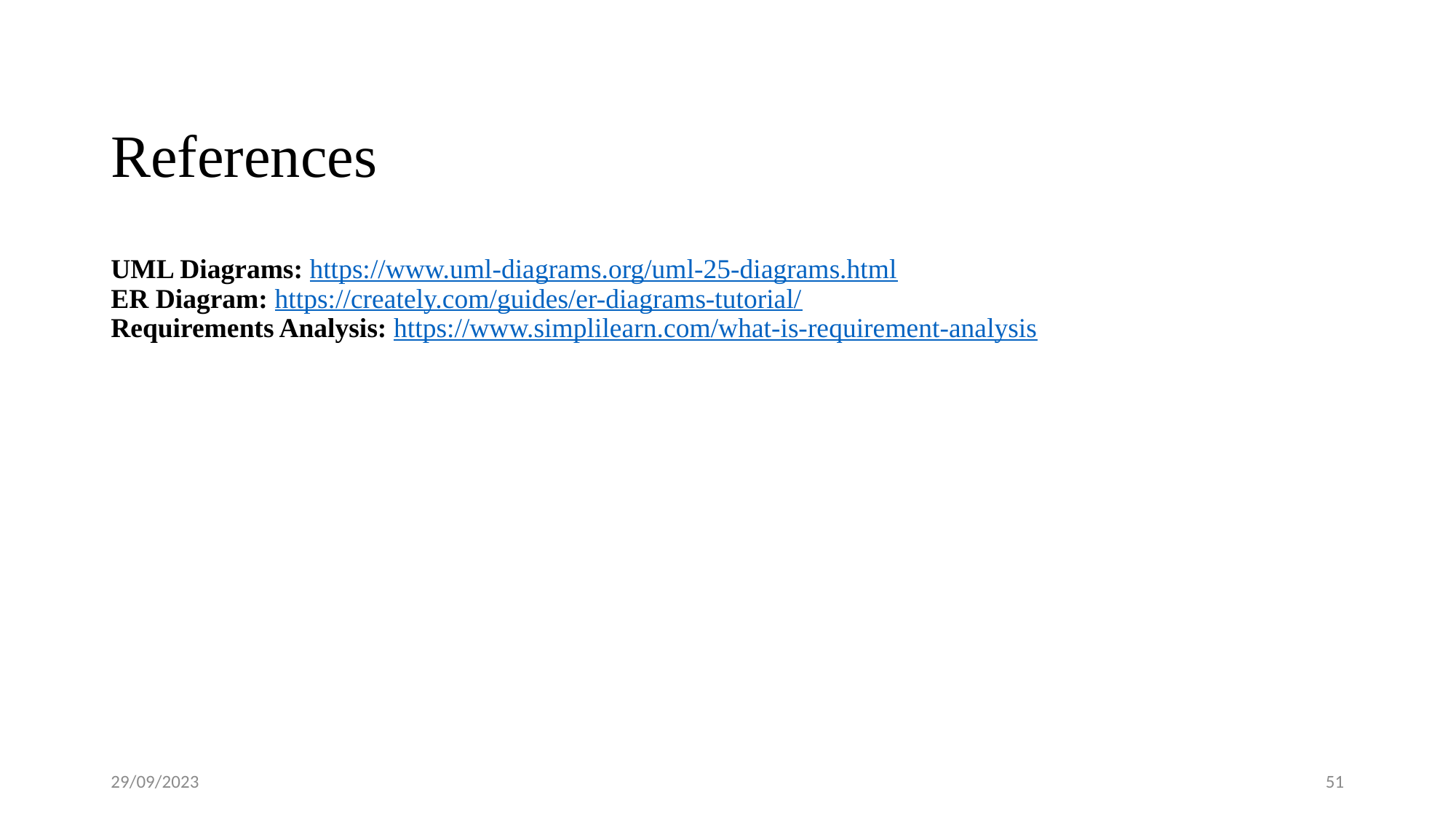

# References UML Diagrams: https://www.uml-diagrams.org/uml-25-diagrams.html ER Diagram: https://creately.com/guides/er-diagrams-tutorial/ Requirements Analysis: https://www.simplilearn.com/what-is-requirement-analysis
29/09/2023
51